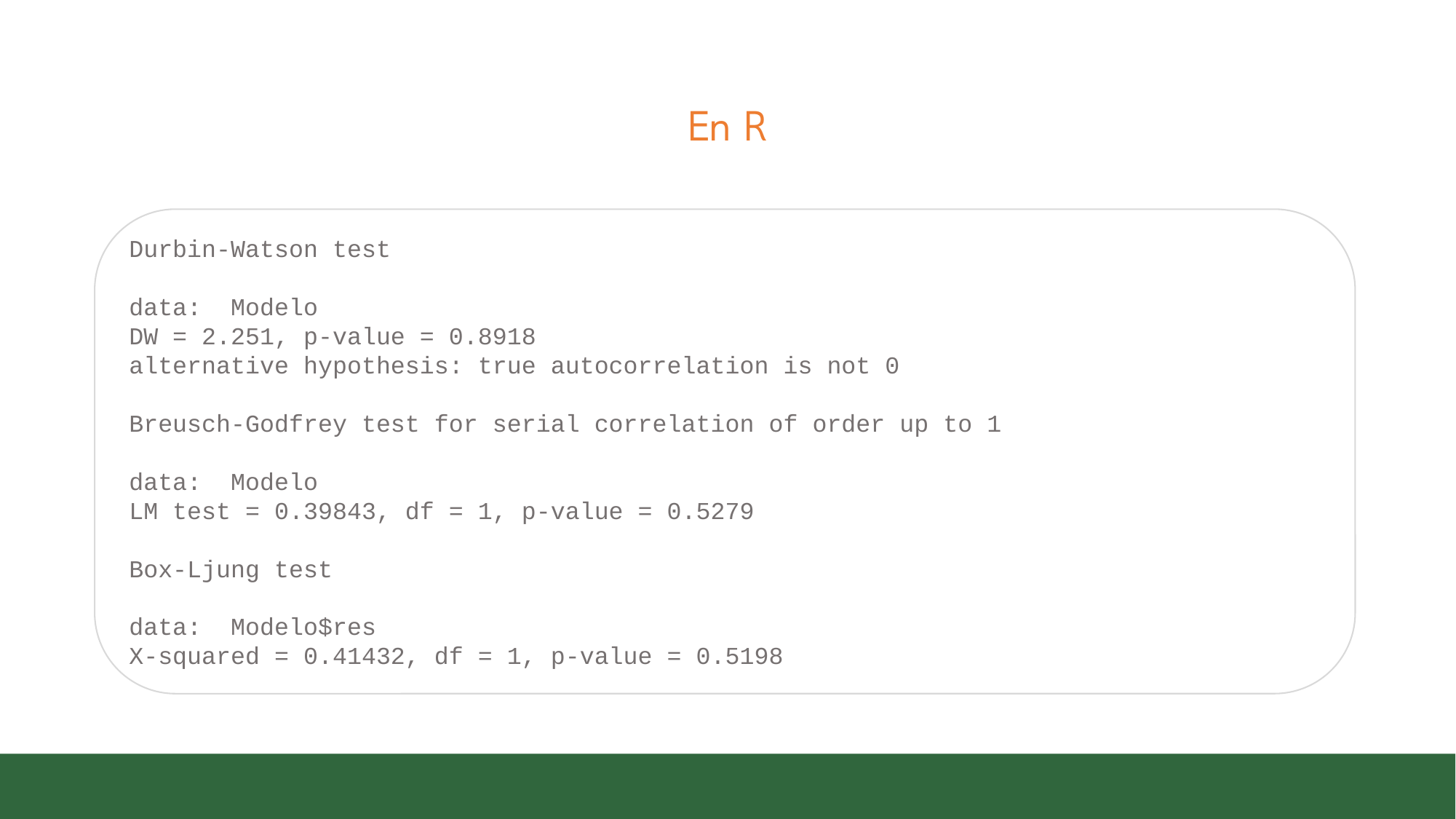

# En R
Durbin-Watson test

data:  Modelo
DW = 2.251, p-value = 0.8918
alternative hypothesis: true autocorrelation is not 0

Breusch-Godfrey test for serial correlation of order up to 1

data:  Modelo
LM test = 0.39843, df = 1, p-value = 0.5279

Box-Ljung test

data:  Modelo$res
X-squared = 0.41432, df = 1, p-value = 0.5198